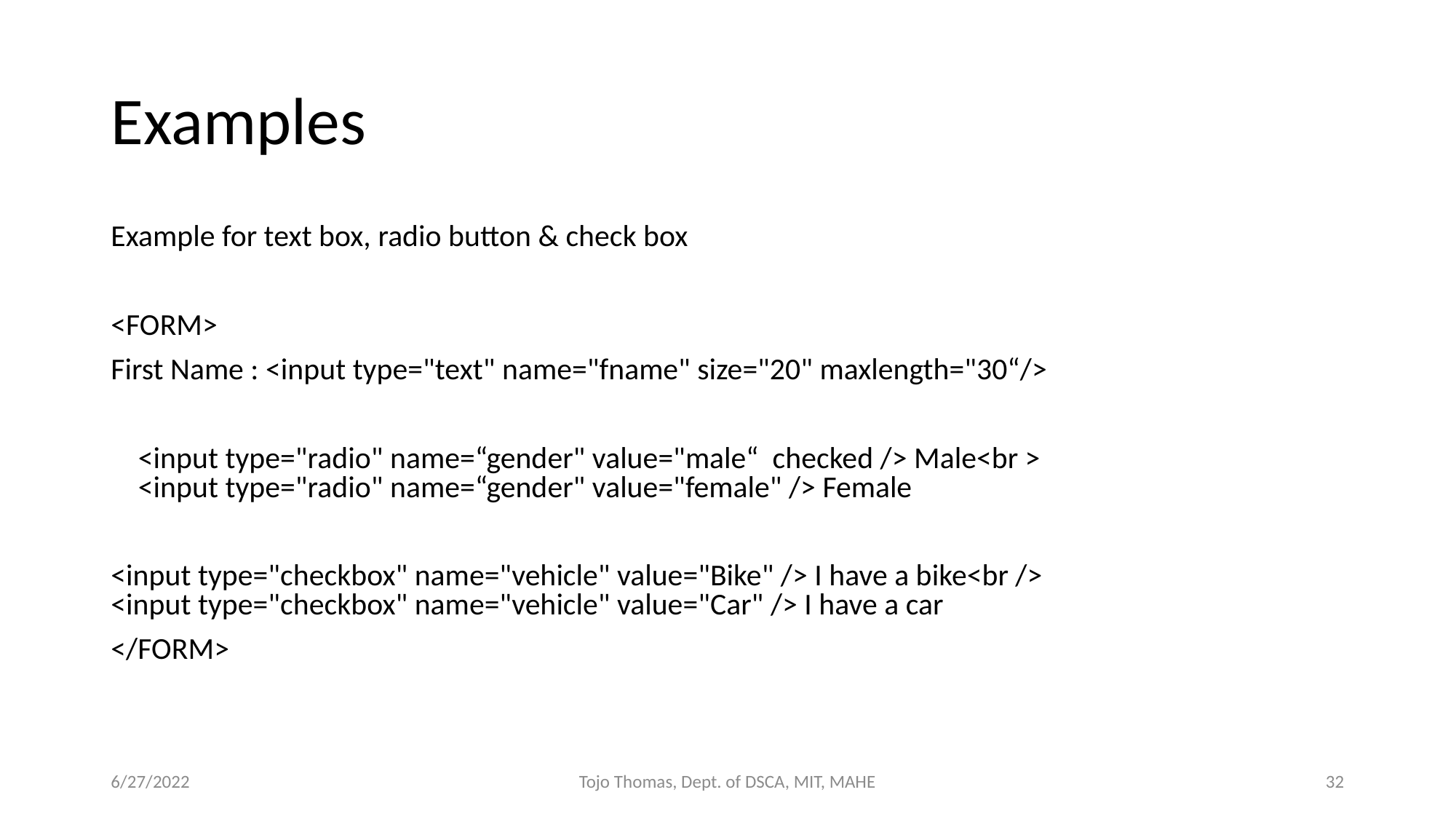

# Examples
Example for text box, radio button & check box

<FORM>
First Name : <input type="text" name="fname" size="20" maxlength="30“/>

	<input type="radio" name=“gender" value="male“  checked /> Male<br >
<input type="radio" name=“gender" value="female" /> Female

<input type="checkbox" name="vehicle" value="Bike" /> I have a bike<br />
<input type="checkbox" name="vehicle" value="Car" /> I have a car
</FORM>
6/27/2022
Tojo Thomas, Dept. of DSCA, MIT, MAHE
32